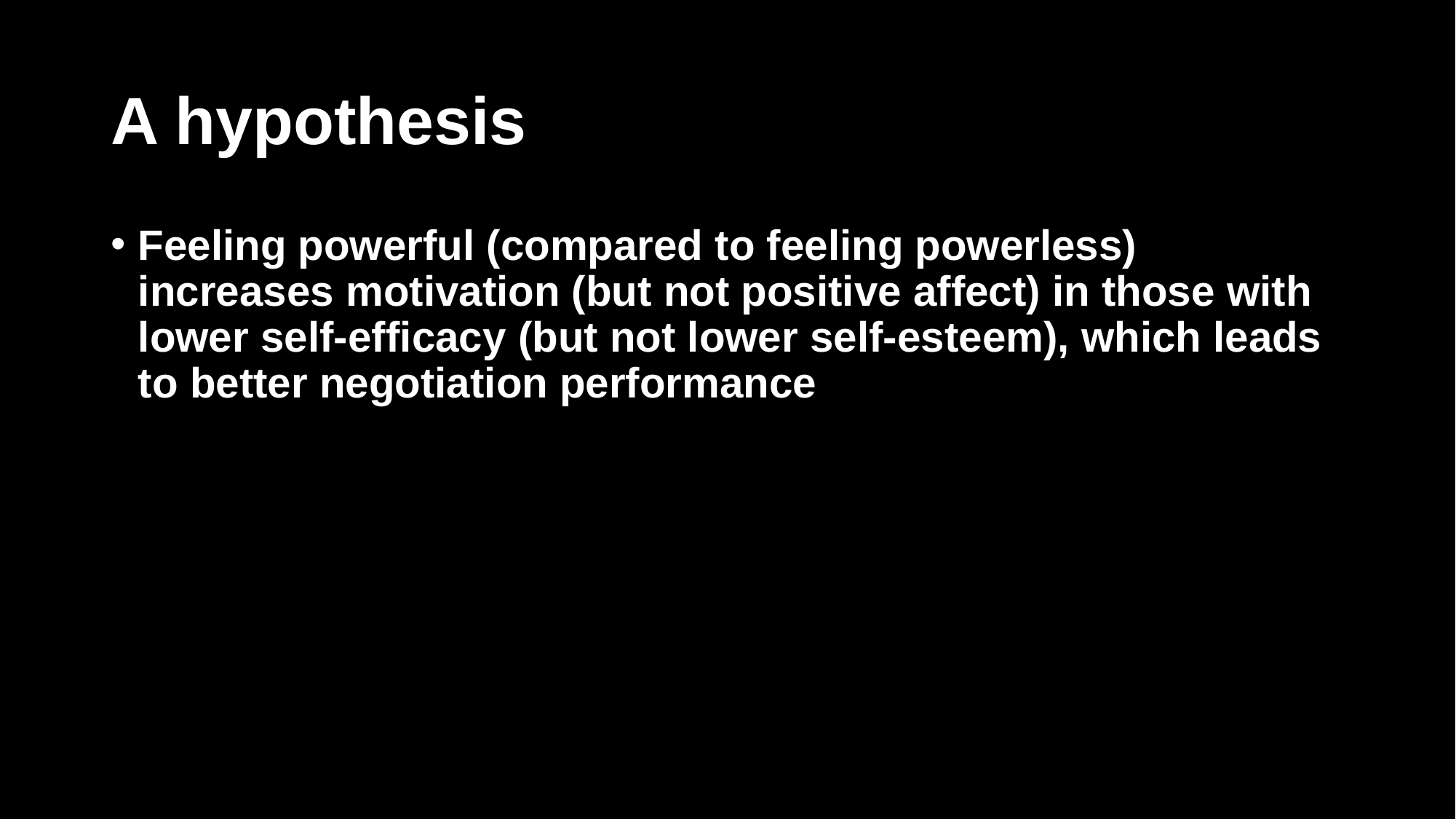

# A hypothesis
Feeling powerful (compared to feeling powerless) increases motivation (but not positive affect) in those with lower self-efficacy (but not lower self-esteem), which leads to better negotiation performance